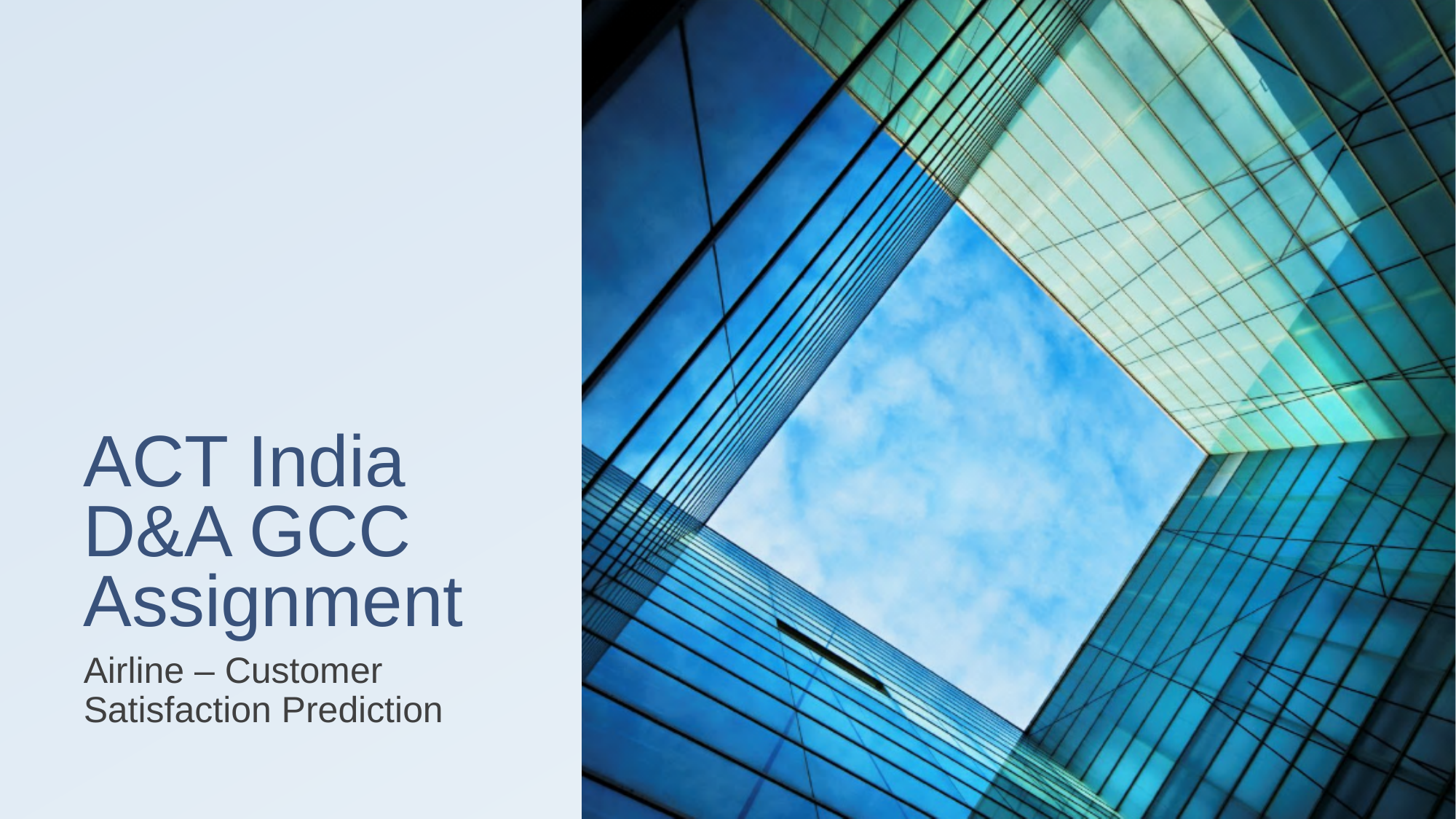

# ACT India D&A GCC Assignment
Airline – Customer Satisfaction Prediction